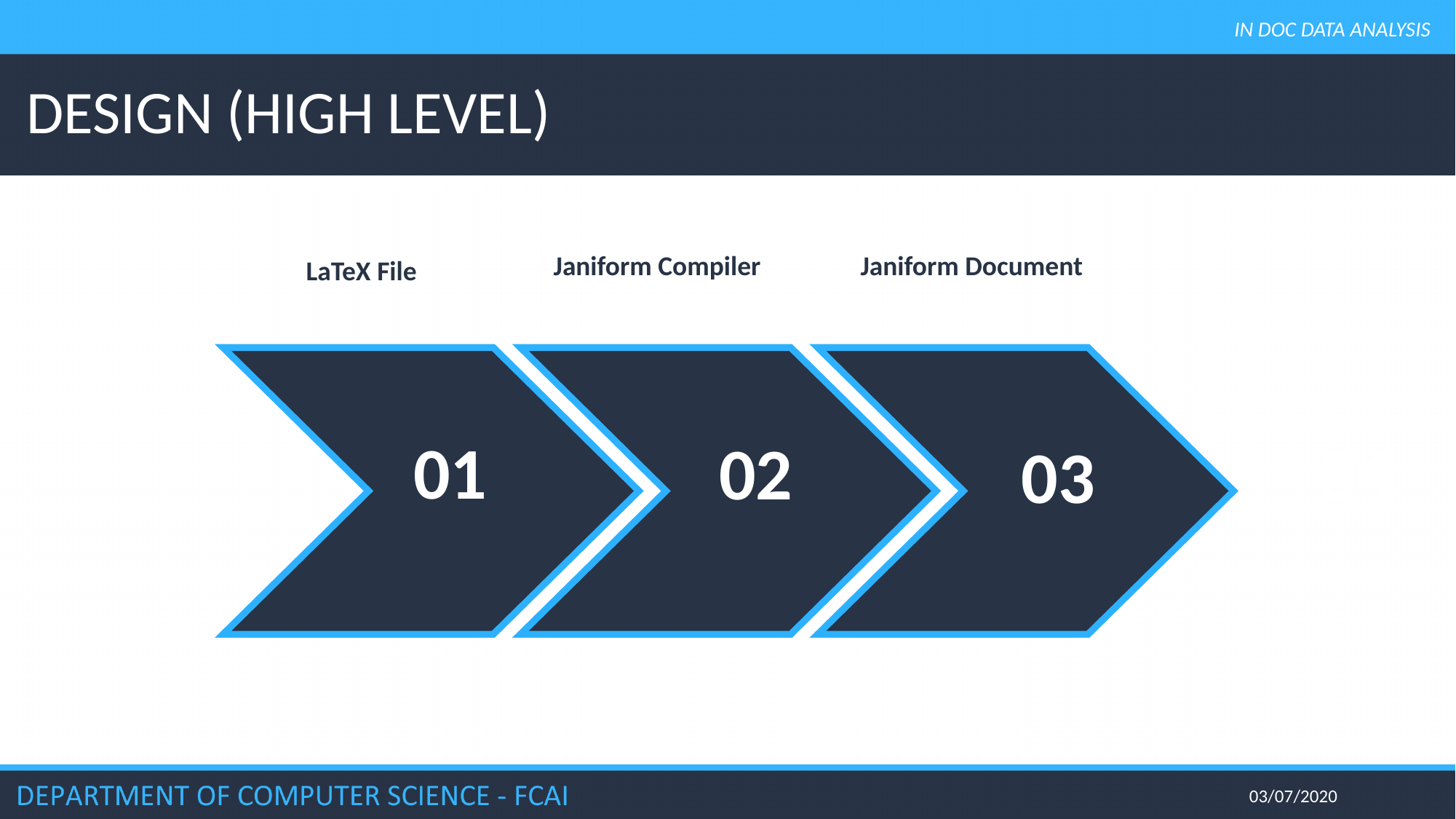

IN DOC DATA ANALYSIS
# DESIGN (HIGH LEVEL)
Janiform Document
Janiform Compiler
LaTeX File

CALCULATING QUERY RESPONSE TIME
01
04
02

03
03/07/2020
8